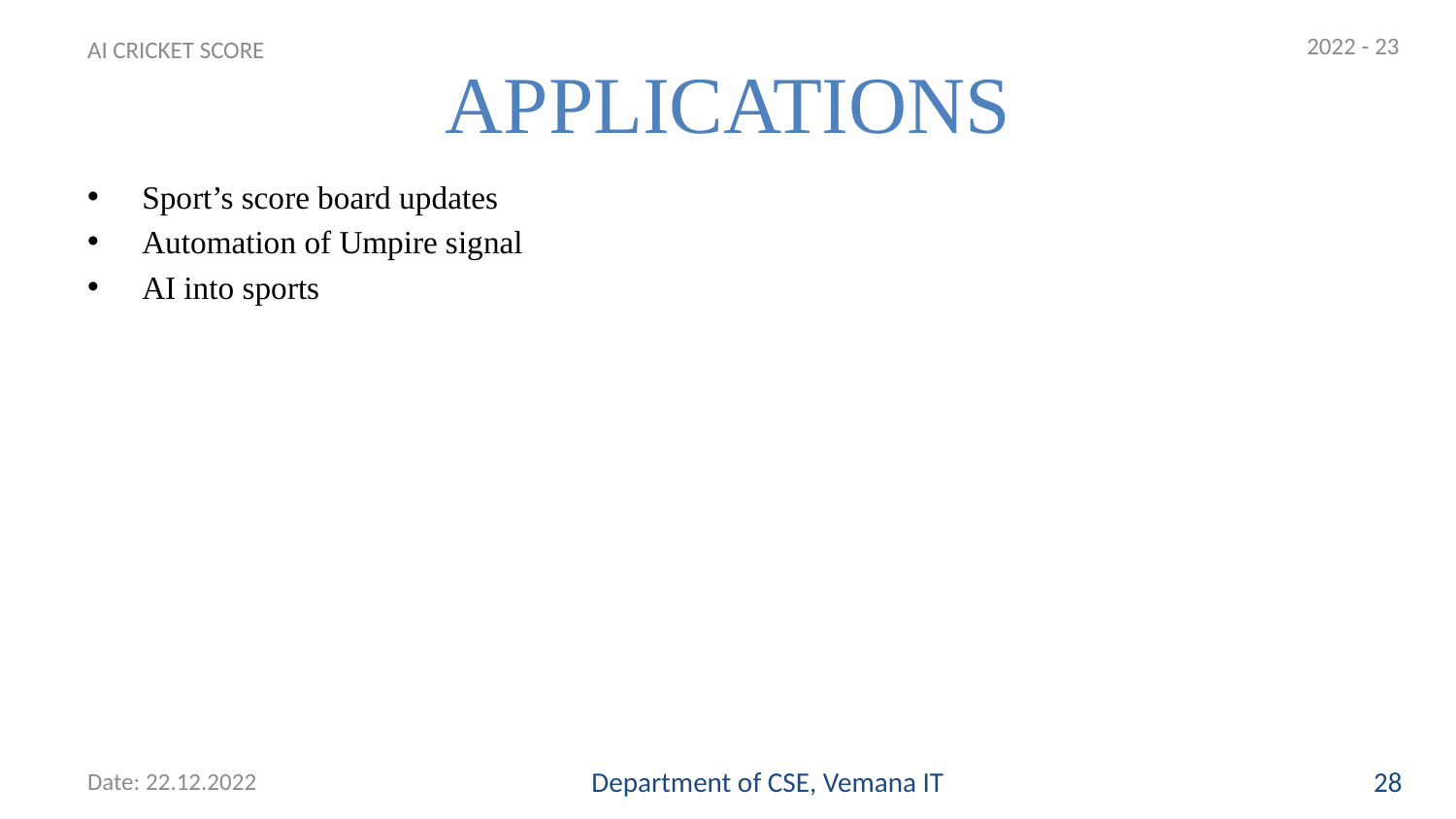

2022 - 23
# APPLICATIONS
AI CRICKET SCORE
Sport’s score board updates
Automation of Umpire signal
AI into sports

Date: 22.12.2022
Department of CSE, Vemana IT
28